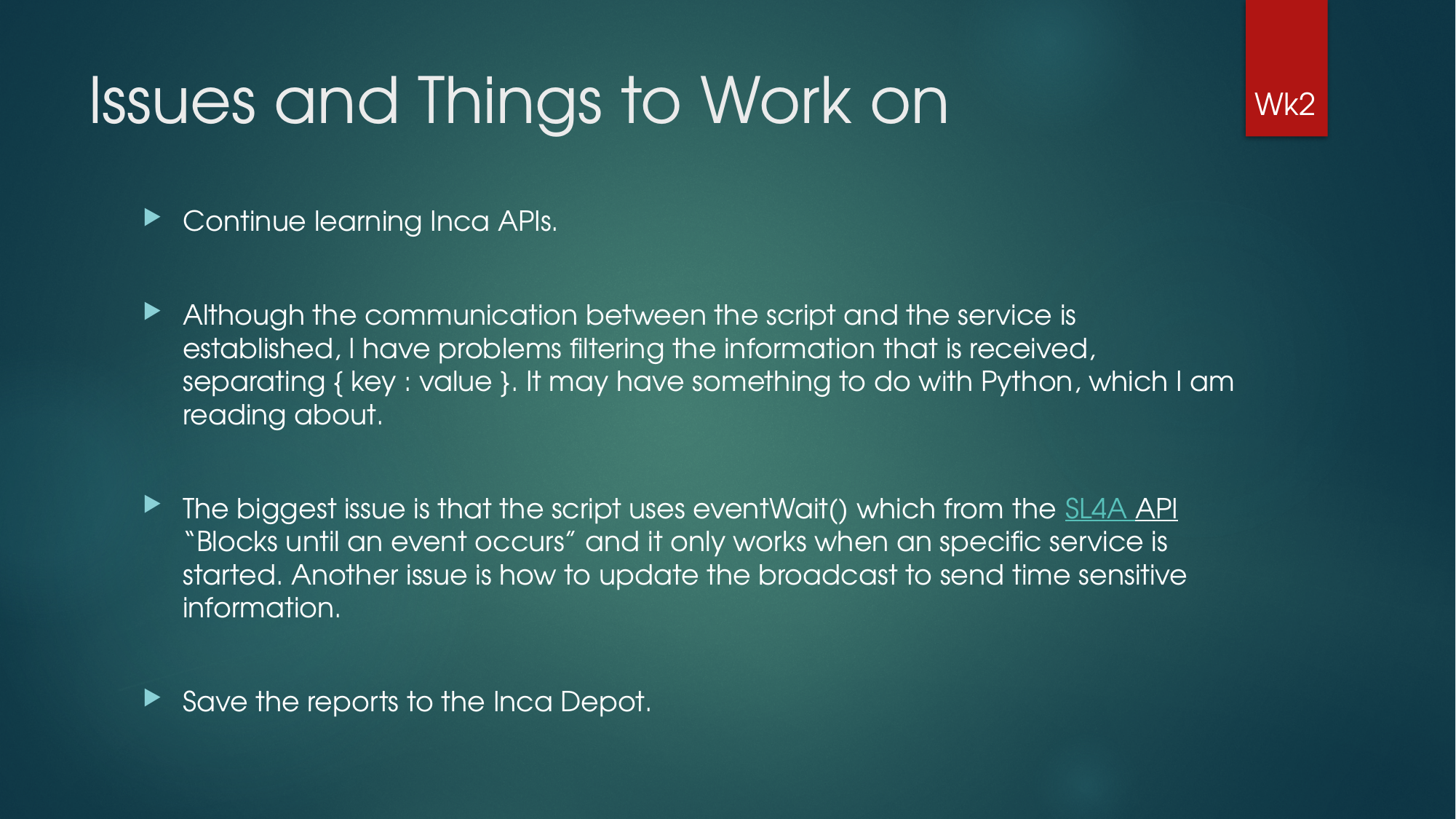

# Issues and Things to Work on
Wk2
Continue learning Inca APIs.

Although the communication between the script and the service is established, I have problems filtering the information that is received, separating { key : value }. It may have something to do with Python, which I am reading about.

The biggest issue is that the script uses eventWait() which from the SL4A API “Blocks until an event occurs” and it only works when an specific service is started. Another issue is how to update the broadcast to send time sensitive information.

Save the reports to the Inca Depot.